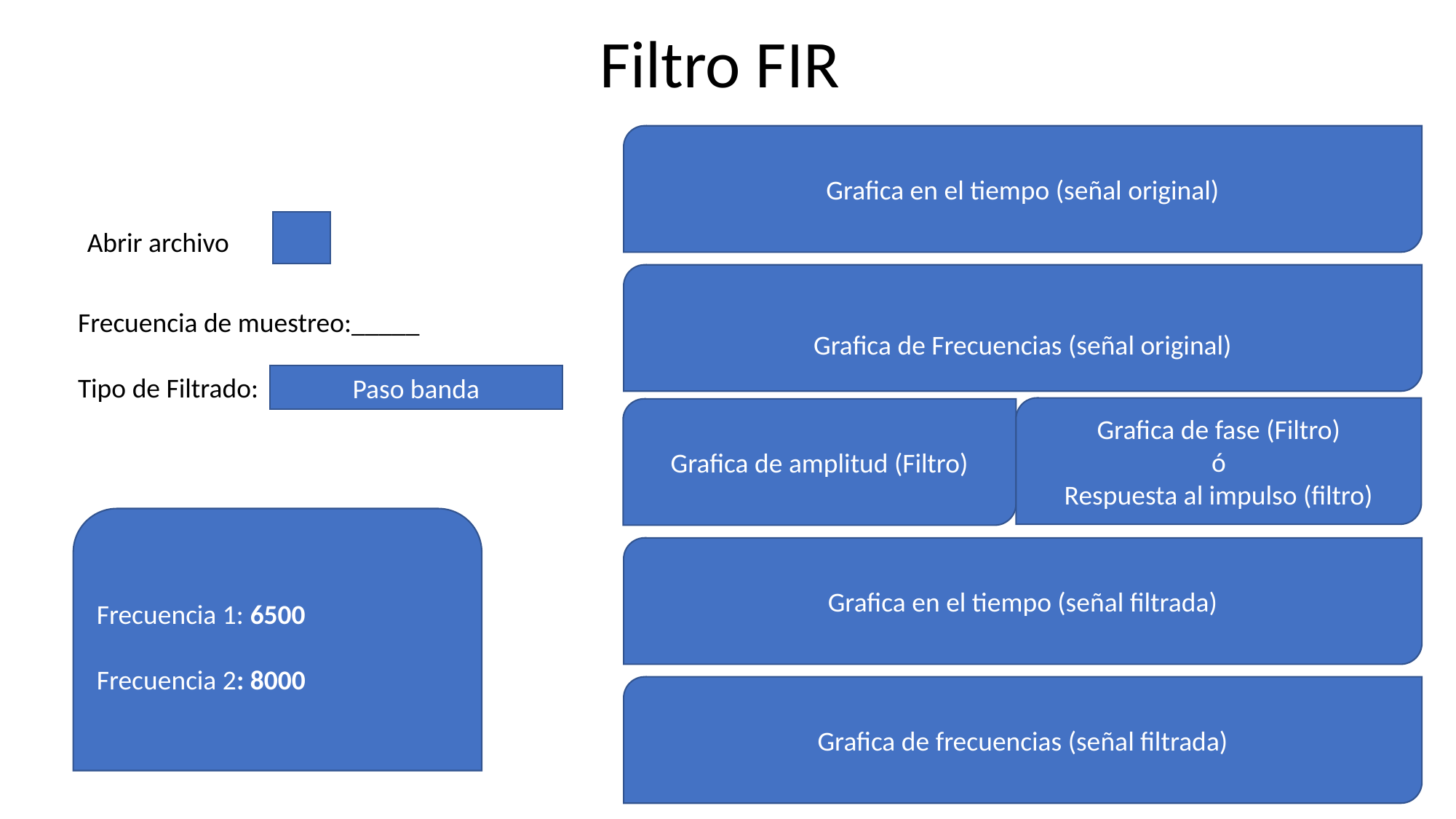

Filtro FIR
Grafica en el tiempo (señal original)

Abrir archivo
Grafica de Frecuencias (señal original)
Frecuencia de muestreo:_____
Tipo de Filtrado:
Paso banda
Grafica de fase (Filtro)
ó
Respuesta al impulso (filtro)
Grafica de amplitud (Filtro)
Frecuencia 1: 6500

Frecuencia 2: 8000
Grafica en el tiempo (señal filtrada)
Grafica de frecuencias (señal filtrada)